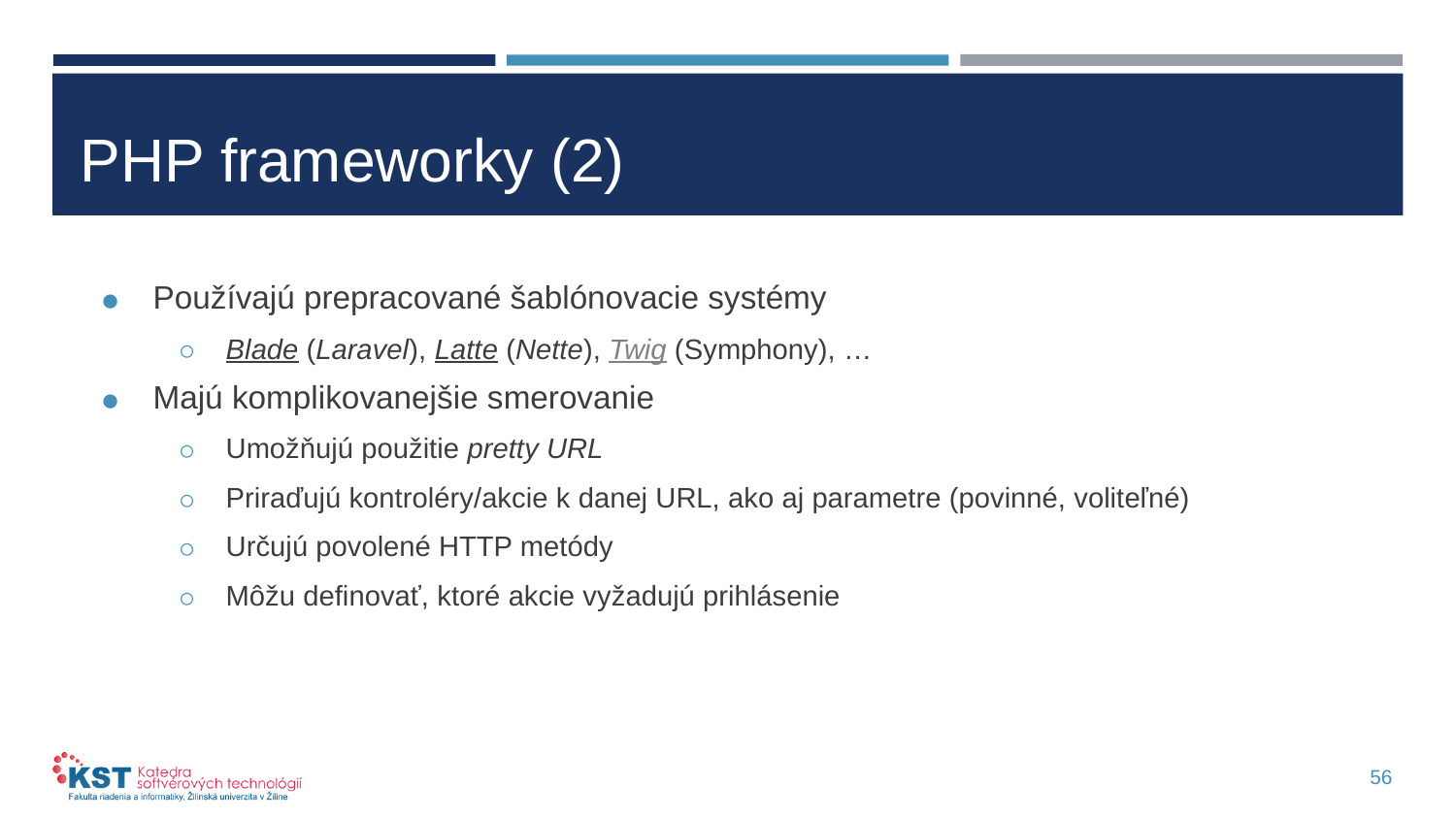

# PHP frameworky (2)
Používajú prepracované šablónovacie systémy
Blade (Laravel), Latte (Nette), Twig (Symphony), …
Majú komplikovanejšie smerovanie
Umožňujú použitie pretty URL
Priraďujú kontroléry/akcie k danej URL, ako aj parametre (povinné, voliteľné)
Určujú povolené HTTP metódy
Môžu definovať, ktoré akcie vyžadujú prihlásenie

56